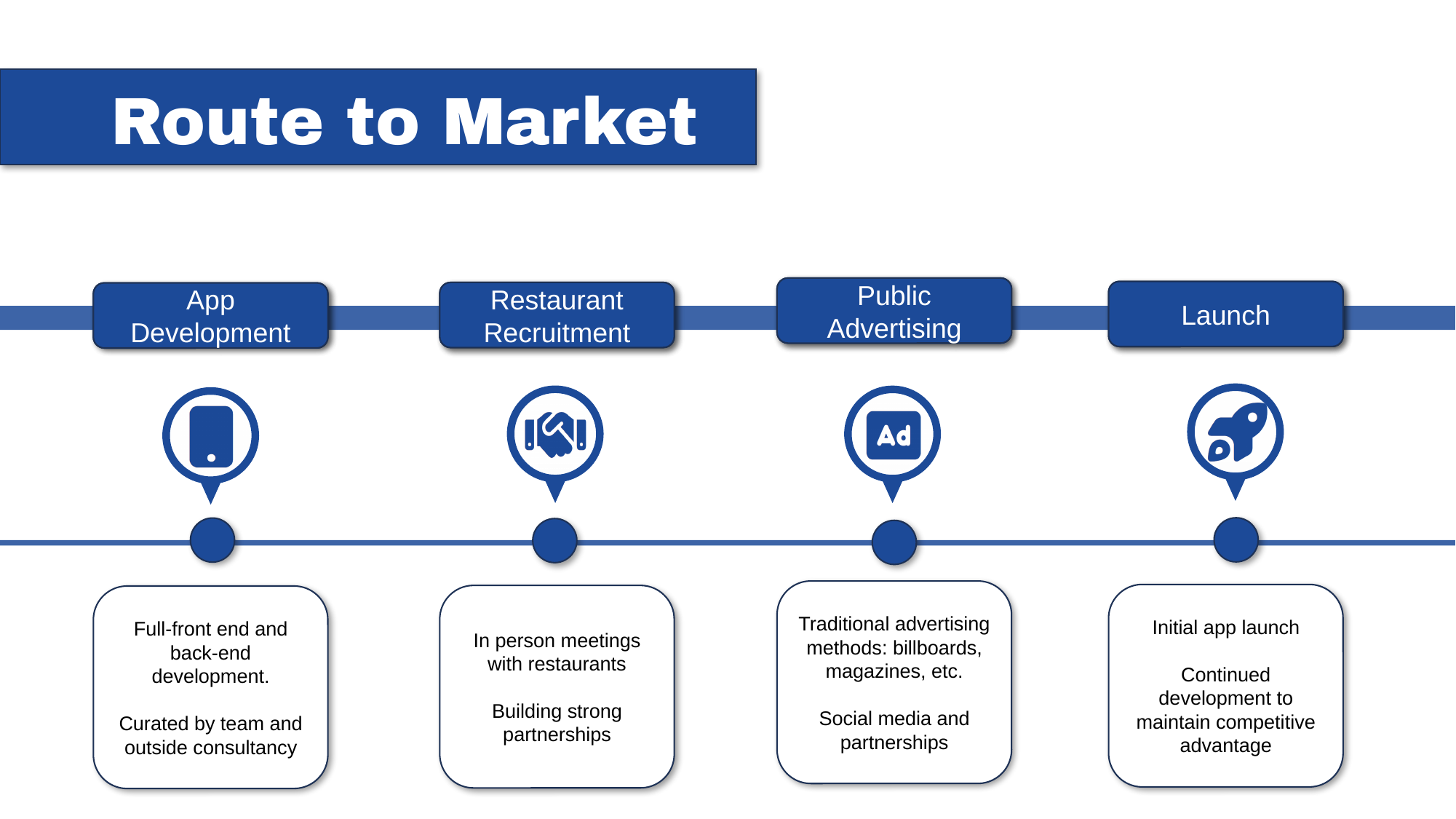

# Route to Market

Public Advertising
Public Advertising
Launch
Launch
Restaurant Recruitment
Restaurant Recruitment
App Development
App Development

Traditional advertising methods: billboards, magazines, etc.

Social media and partnerships
Initial app launch

Continued development to maintain competitive advantage
In person meetings with restaurants

Building strong partnerships
Full-front end and back-end development.

Curated by team and outside consultancy